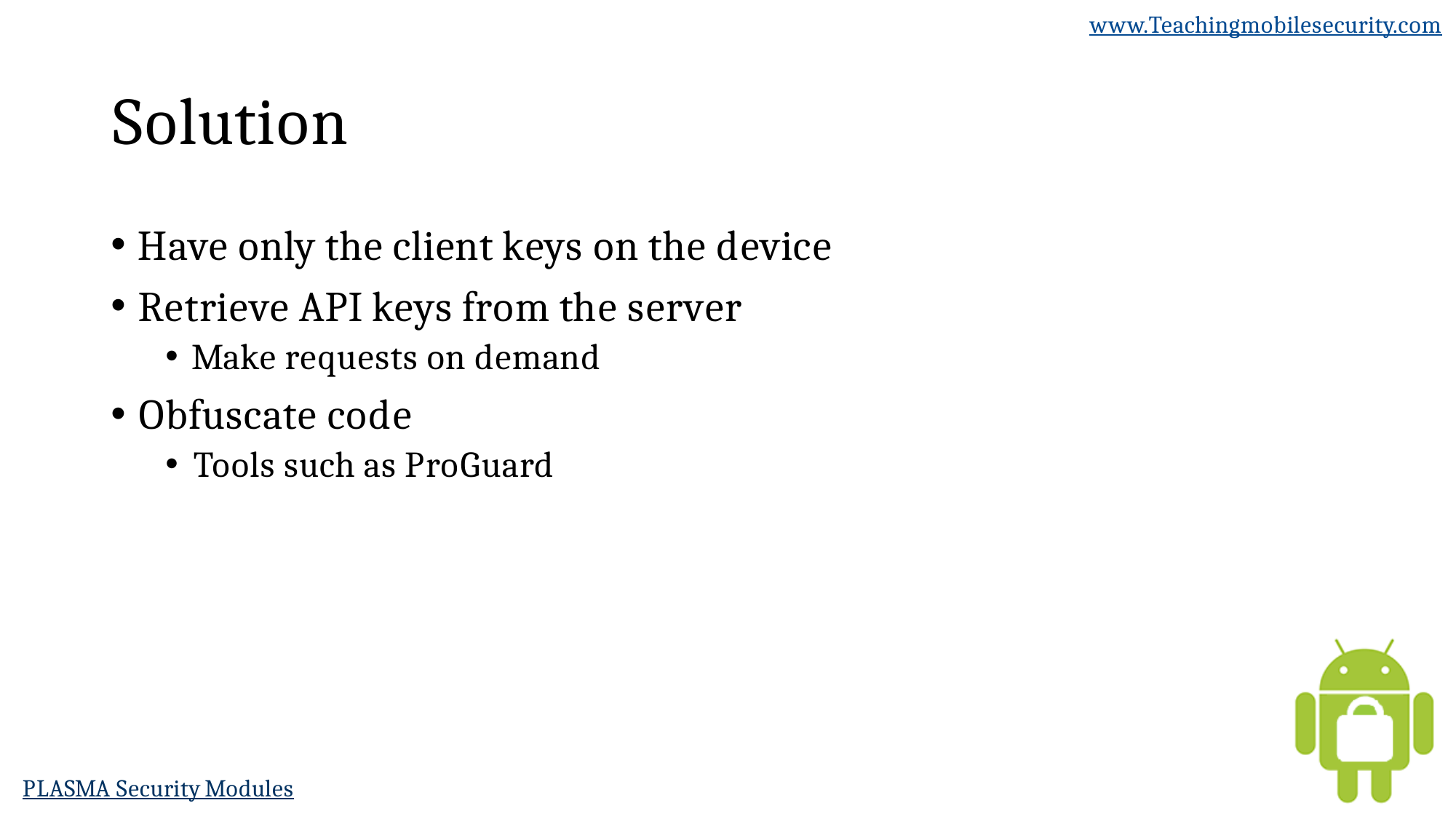

# Solution
Have only the client keys on the device
Retrieve API keys from the server
Make requests on demand
Obfuscate code
Tools such as ProGuard